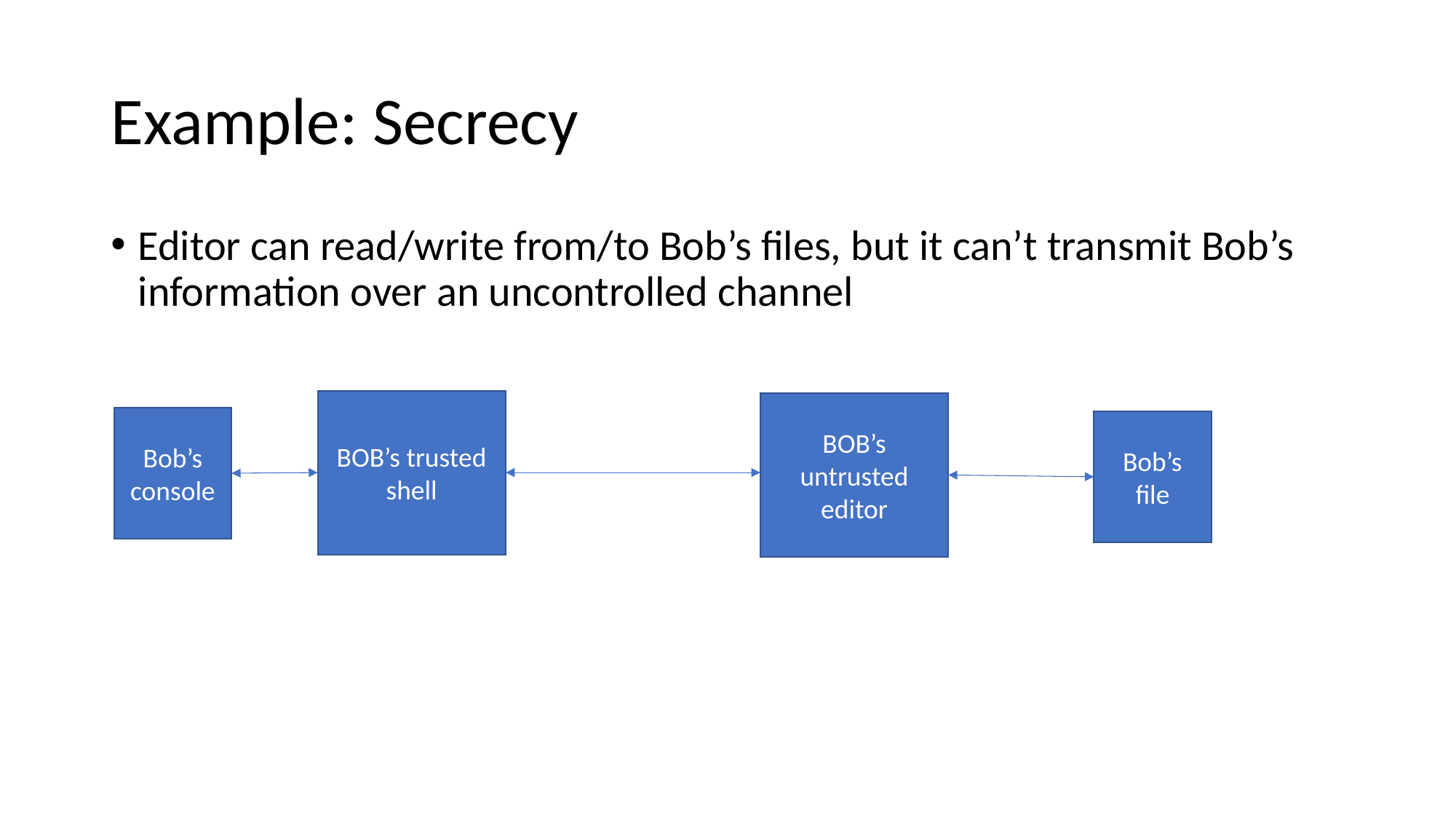

# Example: Secrecy
Editor can read/write from/to Bob’s files, but it can’t transmit Bob’s information over an uncontrolled channel
BOB’s trusted shell
BOB’s untrusted editor
Bob’s console
Bob’s
file